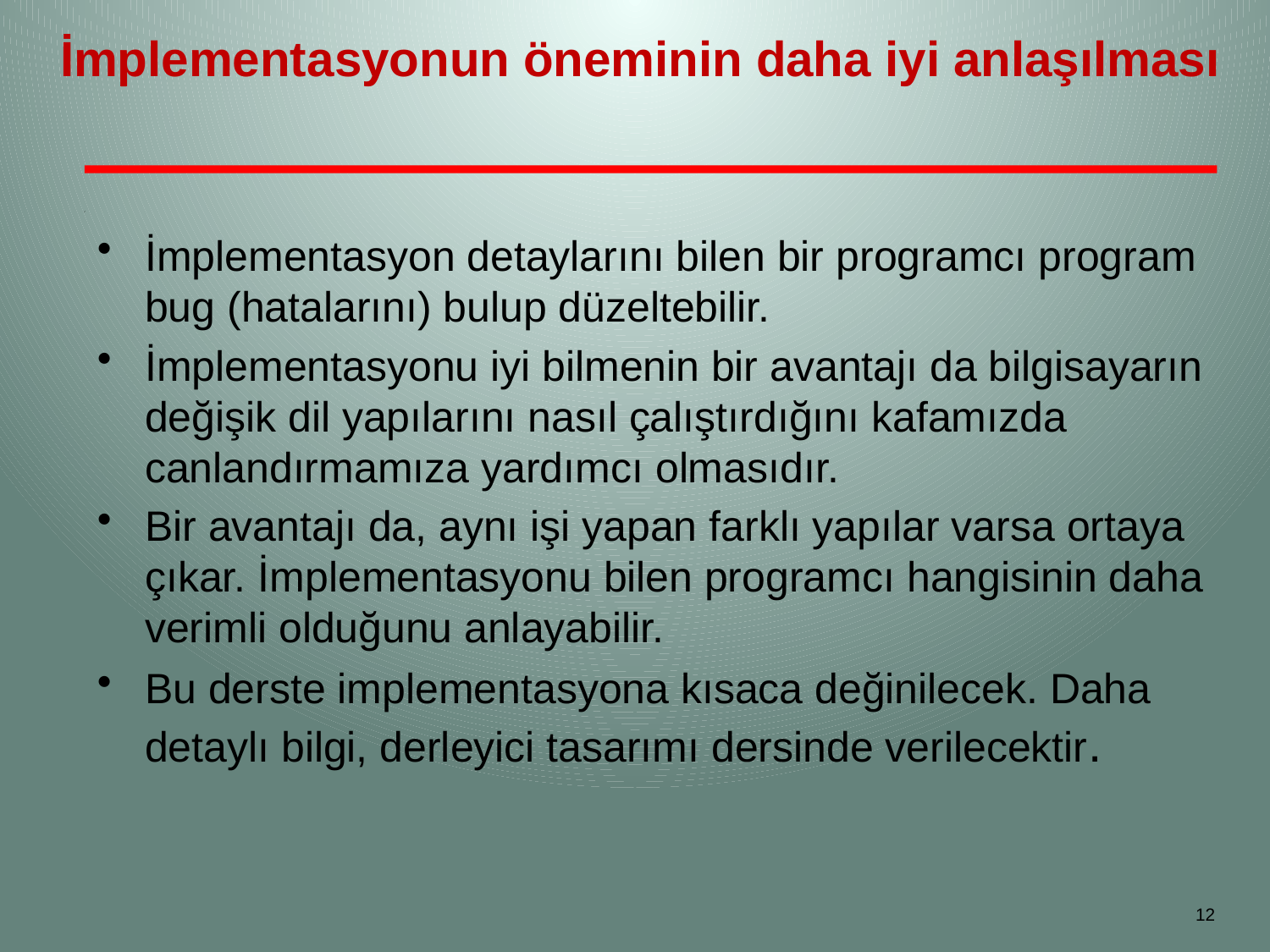

# İmplementasyonun öneminin daha iyi anlaşılması
İmplementasyon detaylarını bilen bir programcı program bug (hatalarını) bulup düzeltebilir.
İmplementasyonu iyi bilmenin bir avantajı da bilgisayarın değişik dil yapılarını nasıl çalıştırdığını kafamızda canlandırmamıza yardımcı olmasıdır.
Bir avantajı da, aynı işi yapan farklı yapılar varsa ortaya çıkar. İmplementasyonu bilen programcı hangisinin daha verimli olduğunu anlayabilir.
Bu derste implementasyona kısaca değinilecek. Daha detaylı bilgi, derleyici tasarımı dersinde verilecektir.
12